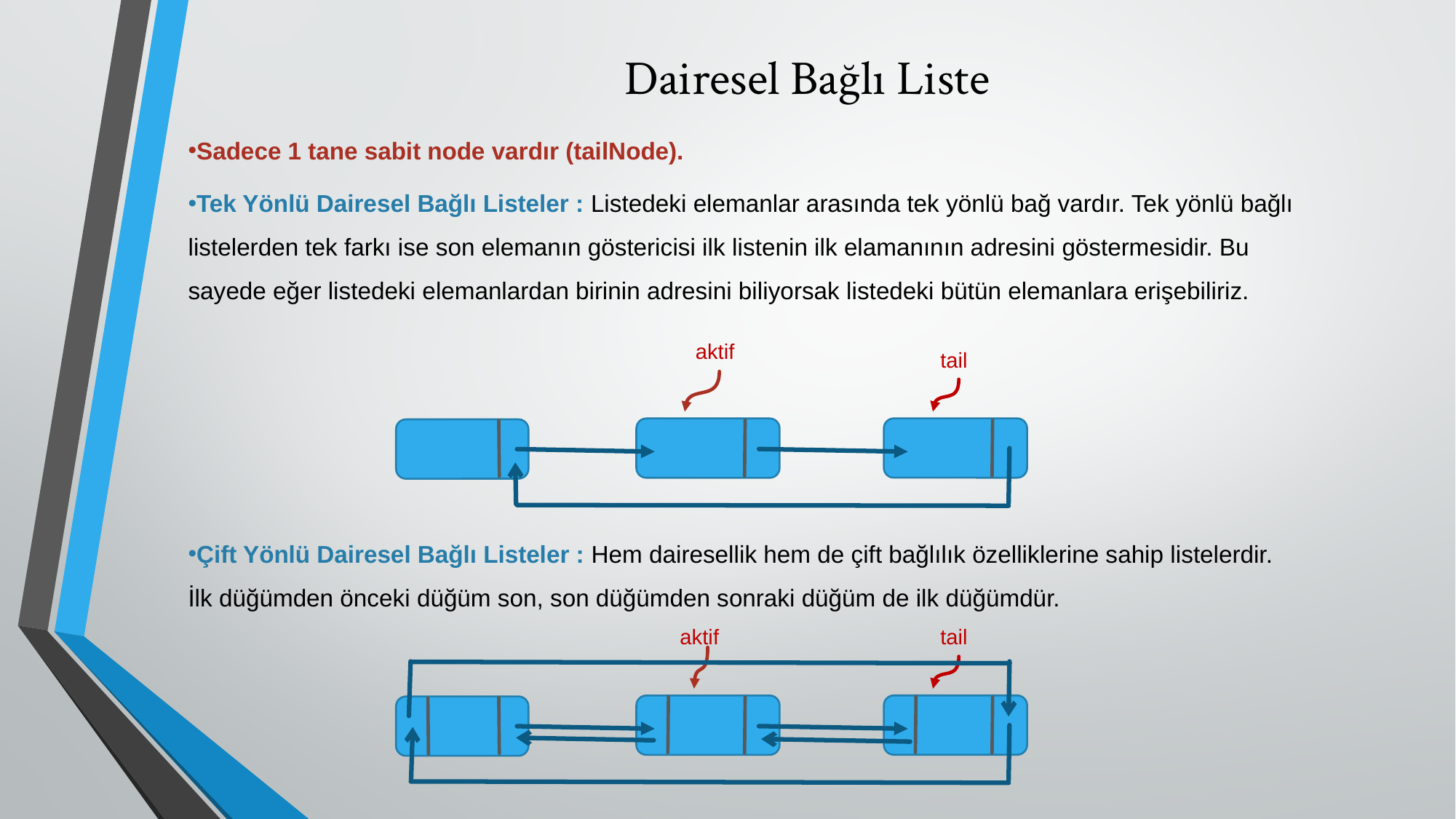

# Dairesel Bağlı Liste
Sadece 1 tane sabit node vardır (tailNode).
Tek Yönlü Dairesel Bağlı Listeler : Listedeki elemanlar arasında tek yönlü bağ vardır. Tek yönlü bağlı listelerden tek farkı ise son elemanın göstericisi ilk listenin ilk elamanının adresini göstermesidir. Bu sayede eğer listedeki elemanlardan birinin adresini biliyorsak listedeki bütün elemanlara erişebiliriz.

Çift Yönlü Dairesel Bağlı Listeler : Hem dairesellik hem de çift bağlılık özelliklerine sahip listelerdir. İlk düğümden önceki düğüm son, son düğümden sonraki düğüm de ilk düğümdür.
aktif
tail

aktif
tail